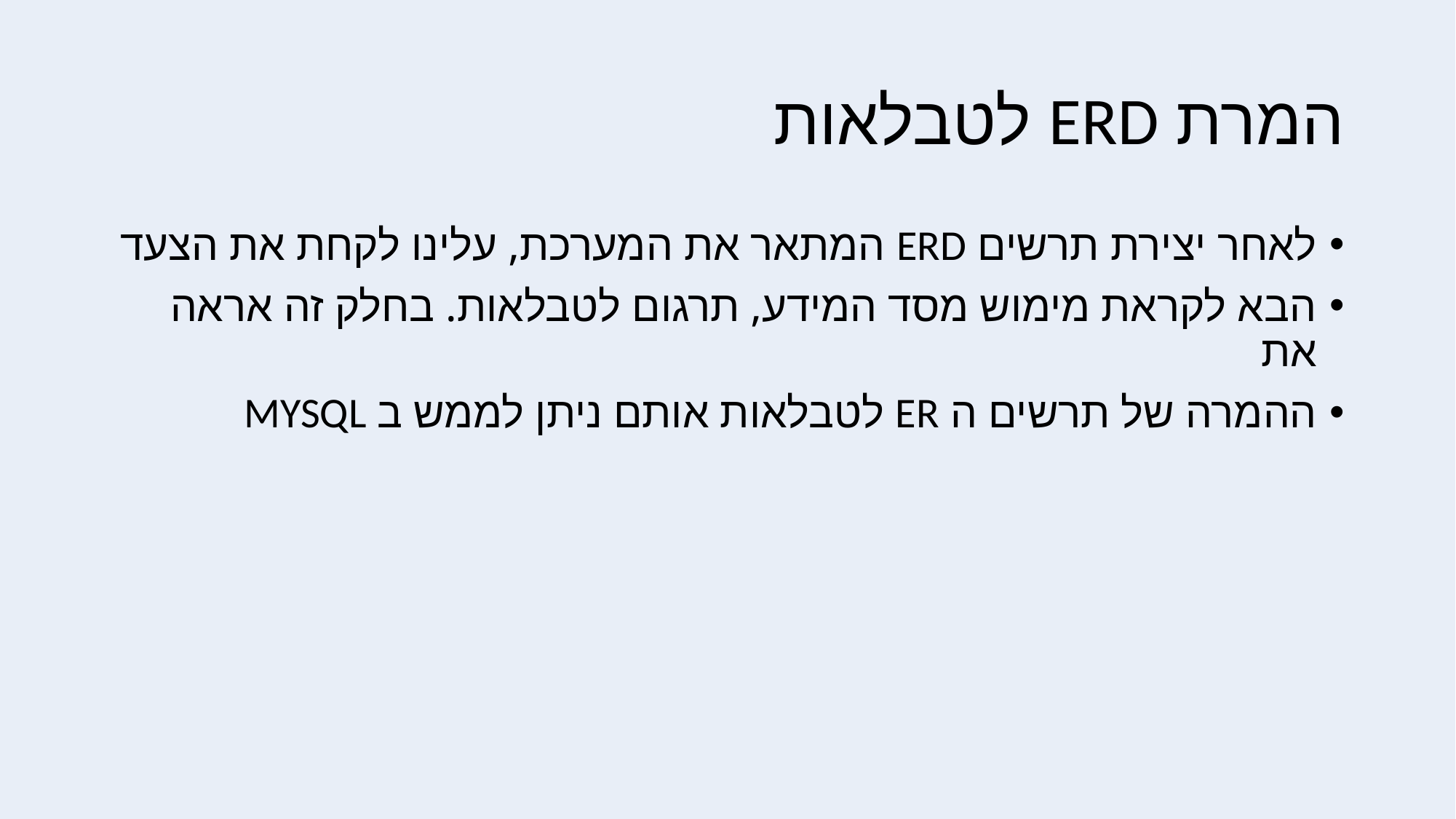

# המרת ERD לטבלאות
לאחר יצירת תרשים ERD המתאר את המערכת, עלינו לקחת את הצעד
הבא לקראת מימוש מסד המידע, תרגום לטבלאות. בחלק זה אראה את
ההמרה של תרשים ה ER לטבלאות אותם ניתן לממש ב MYSQL